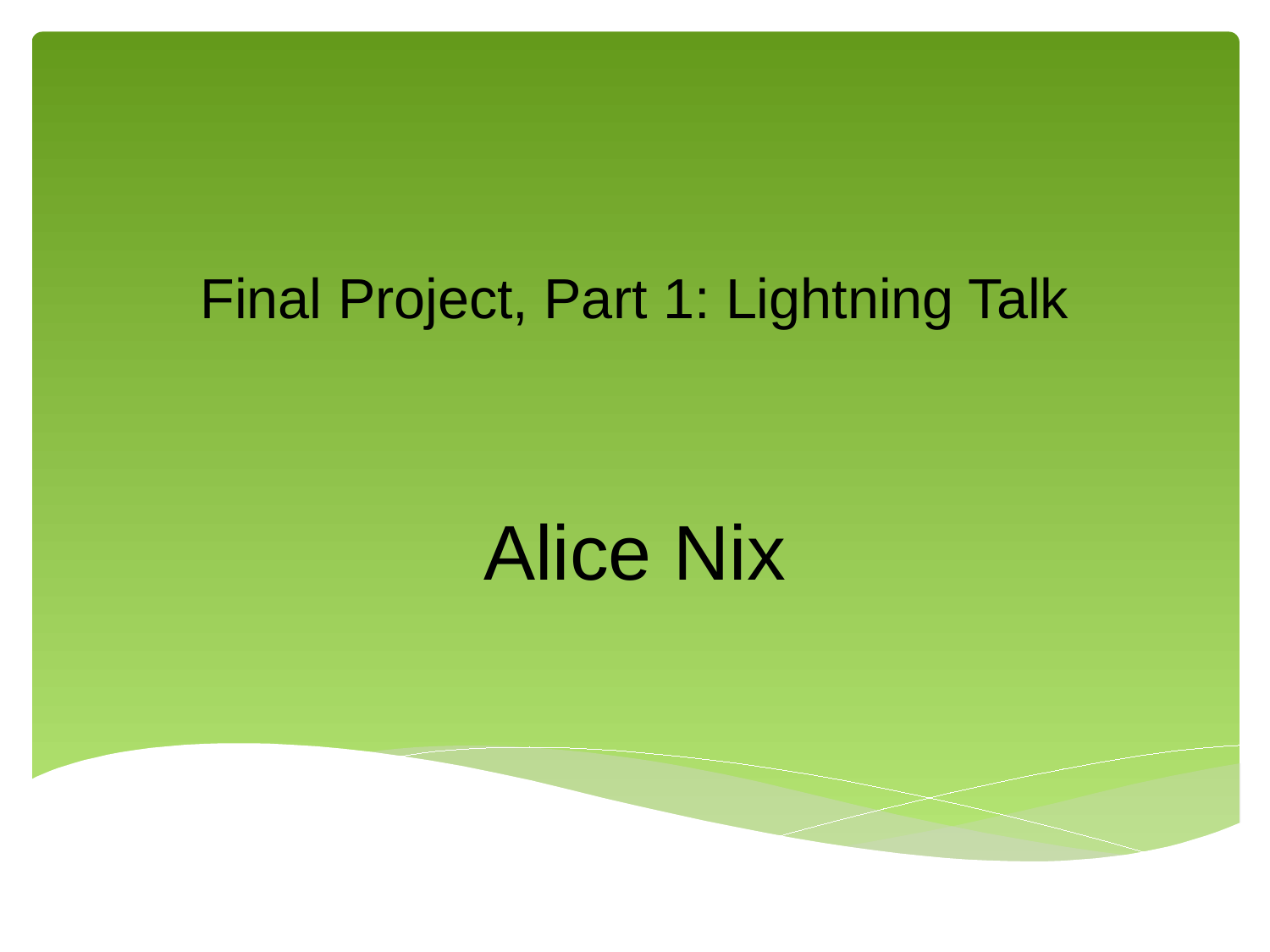

# Final Project, Part 1: Lightning Talk
Alice Nix